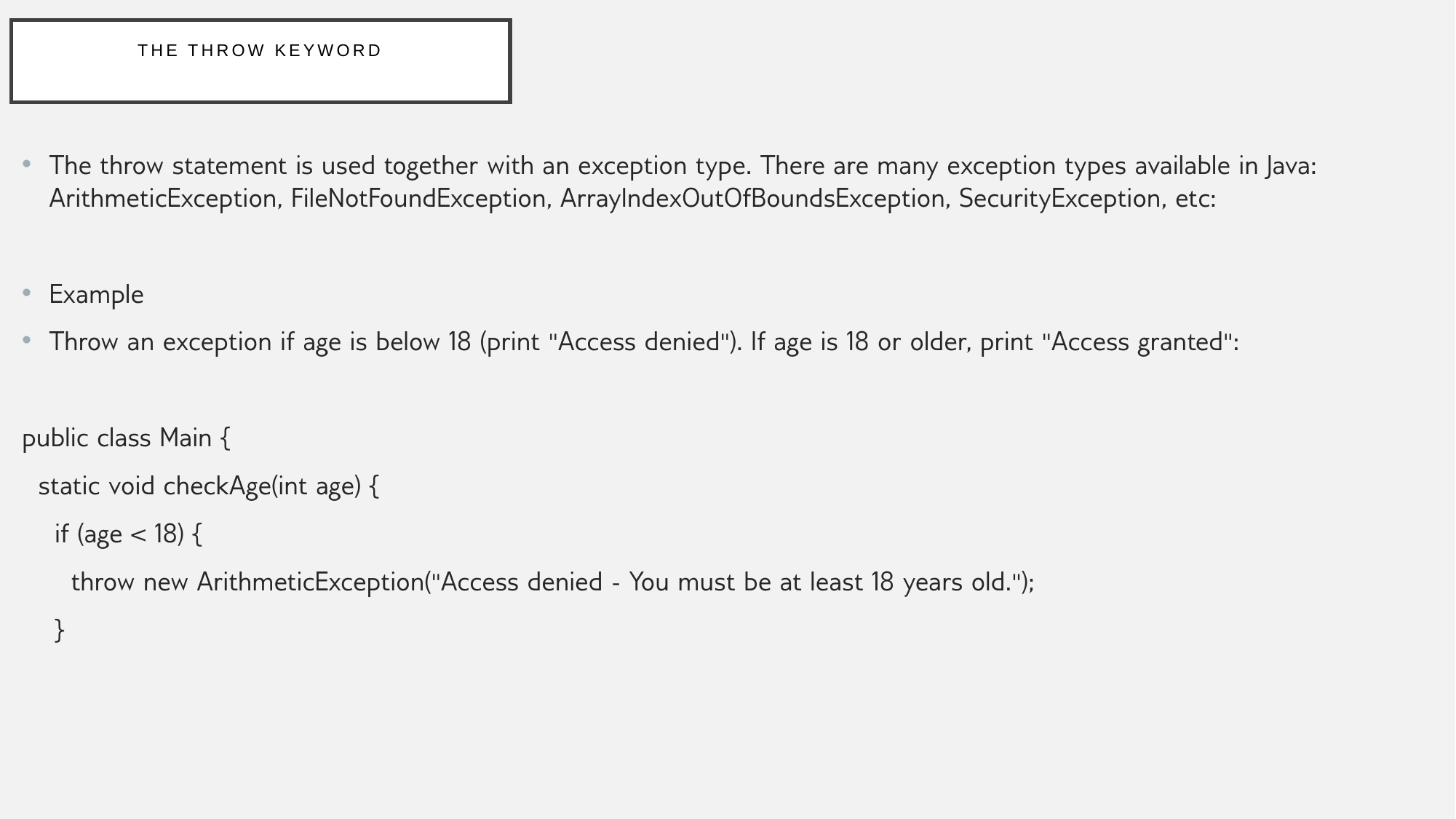

# The throw keyword
The throw statement is used together with an exception type. There are many exception types available in Java: ArithmeticException, FileNotFoundException, ArrayIndexOutOfBoundsException, SecurityException, etc:

Example
Throw an exception if age is below 18 (print "Access denied"). If age is 18 or older, print "Access granted":

public class Main {
  static void checkAge(int age) {
    if (age < 18) {
      throw new ArithmeticException("Access denied - You must be at least 18 years old.");
    }